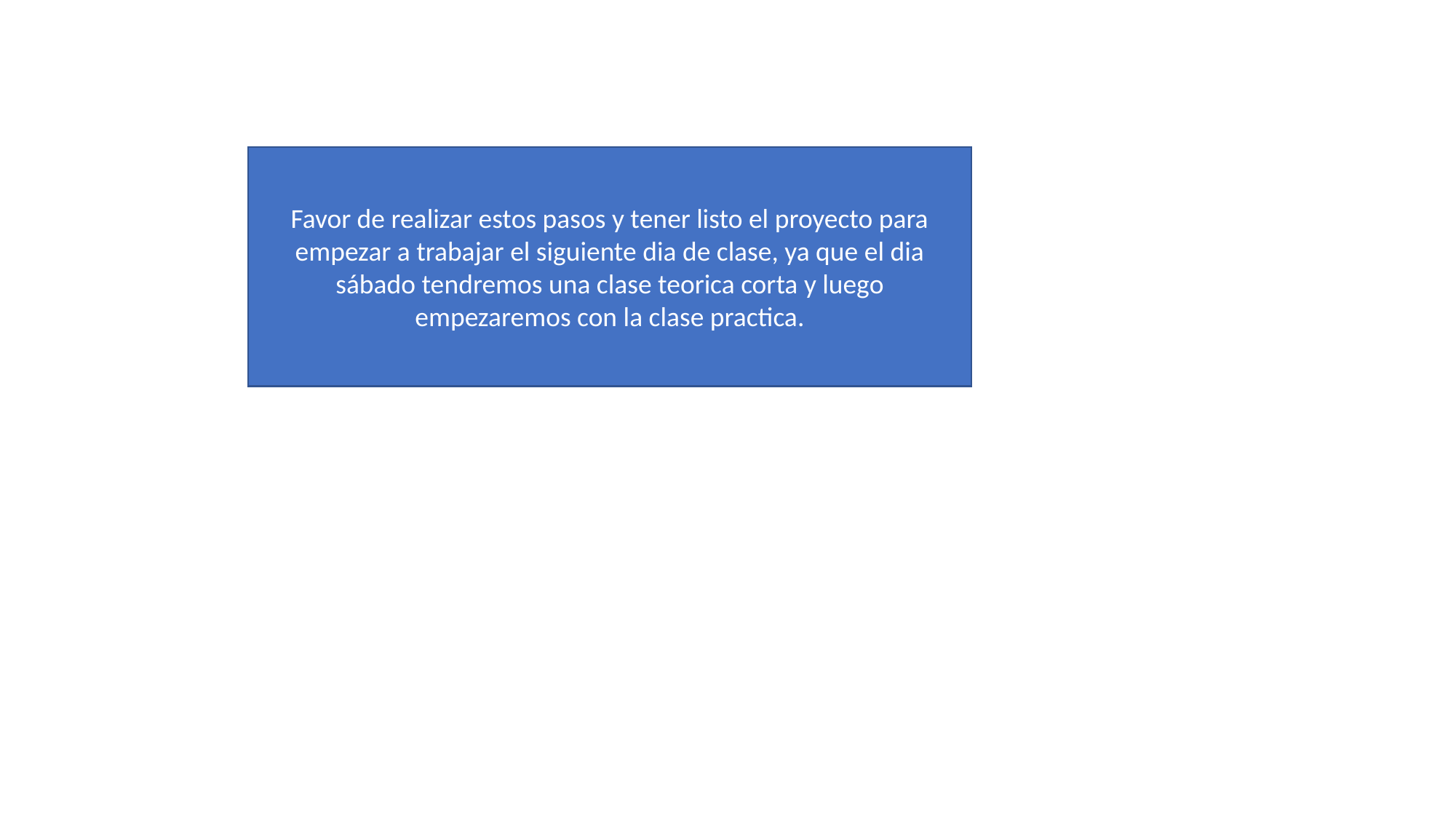

Favor de realizar estos pasos y tener listo el proyecto para empezar a trabajar el siguiente dia de clase, ya que el dia sábado tendremos una clase teorica corta y luego empezaremos con la clase practica.